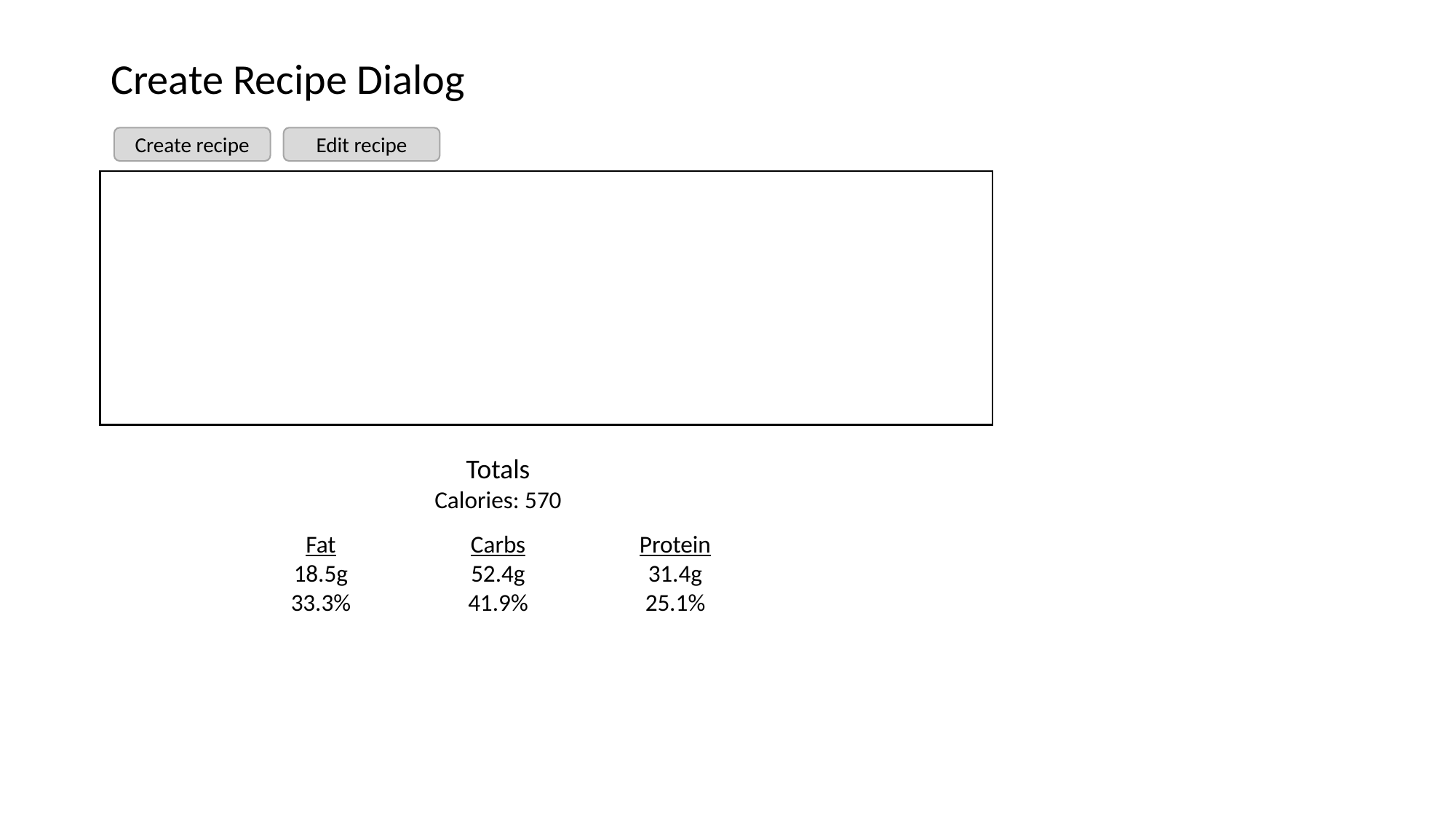

# Create Recipe Dialog
Create recipe
Edit recipe

Totals
Calories: 570
Fat
18.5g
33.3%
Carbs
52.4g
41.9%
Protein
31.4g
25.1%